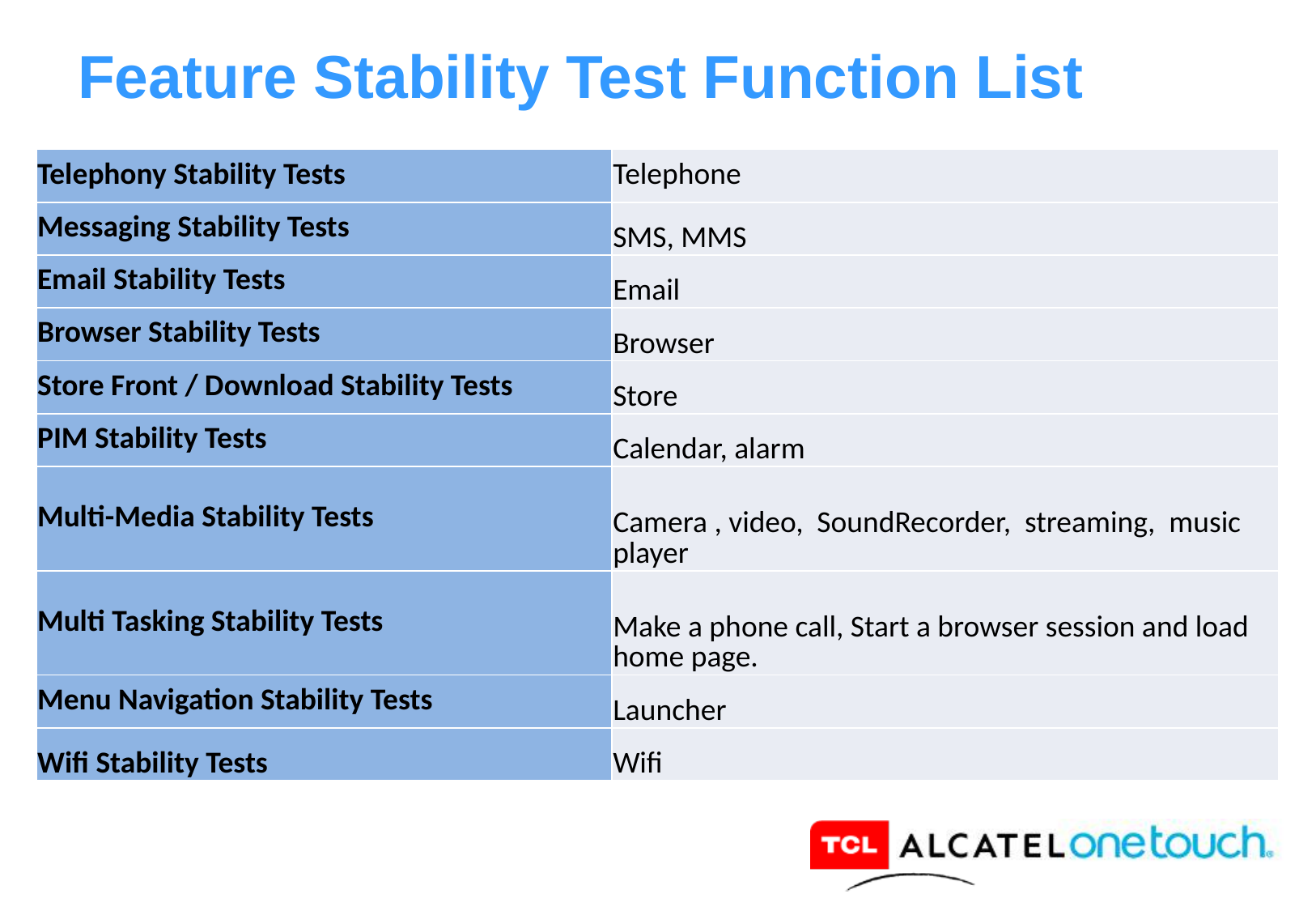

# Feature Stability Test Function List
| Telephony Stability Tests | Telephone |
| --- | --- |
| Messaging Stability Tests | SMS, MMS |
| Email Stability Tests | Email |
| Browser Stability Tests | Browser |
| Store Front / Download Stability Tests | Store |
| PIM Stability Tests | Calendar, alarm |
| Multi-Media Stability Tests | Camera , video, SoundRecorder, streaming, music player |
| Multi Tasking Stability Tests | Make a phone call, Start a browser session and load home page. |
| Menu Navigation Stability Tests | Launcher |
| Wifi Stability Tests | Wifi |